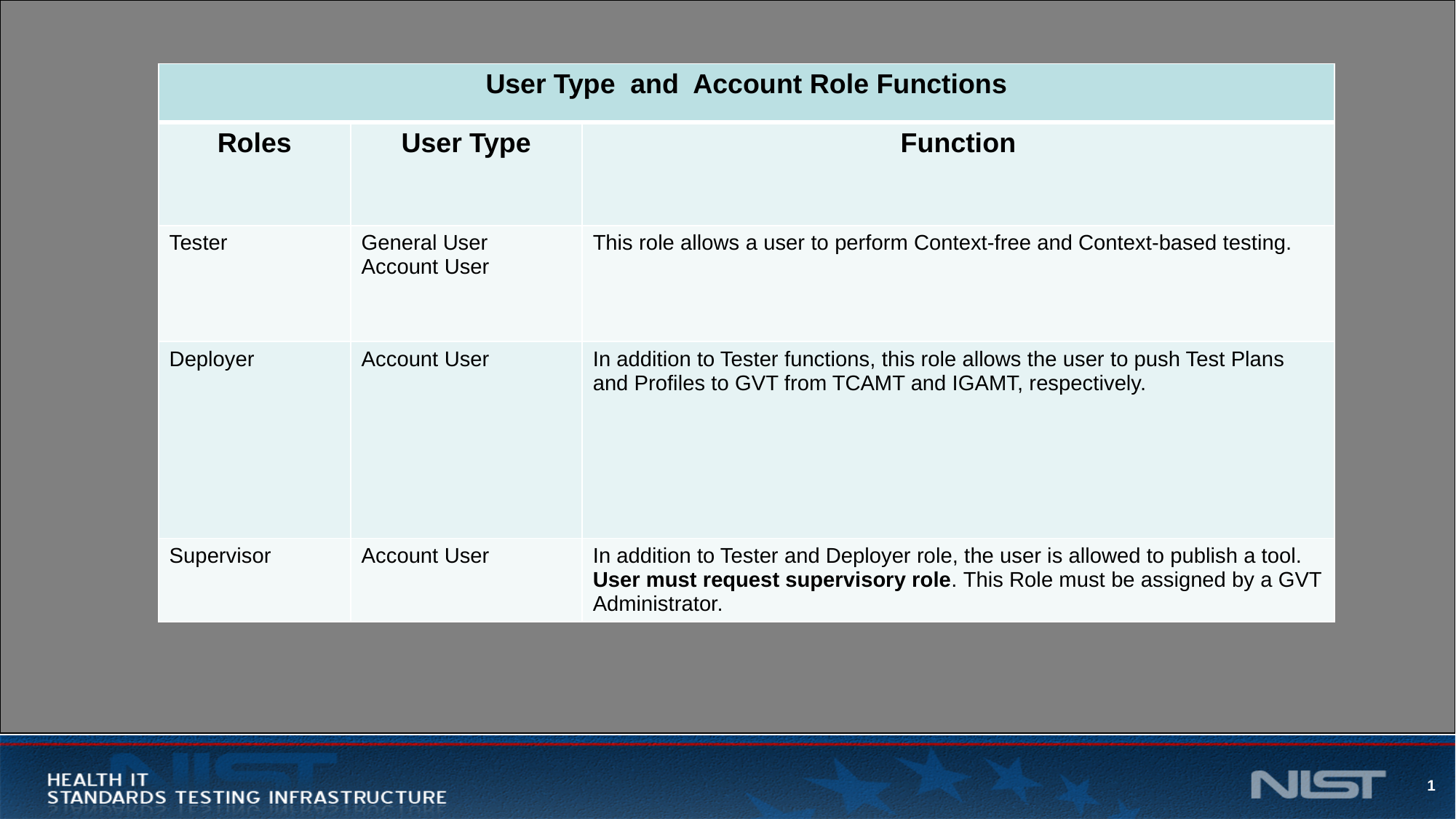

| User Type and Account Role Functions |  |  |
| --- | --- | --- |
| Roles | User Type | Function |
| Tester | General User Account User | This role allows a user to perform Context-free and Context-based testing. |
| Deployer | Account User | In addition to Tester functions, this role allows the user to push Test Plans and Profiles to GVT from TCAMT and IGAMT, respectively. |
| Supervisor | Account User | In addition to Tester and Deployer role, the user is allowed to publish a tool. User must request supervisory role. This Role must be assigned by a GVT Administrator. |